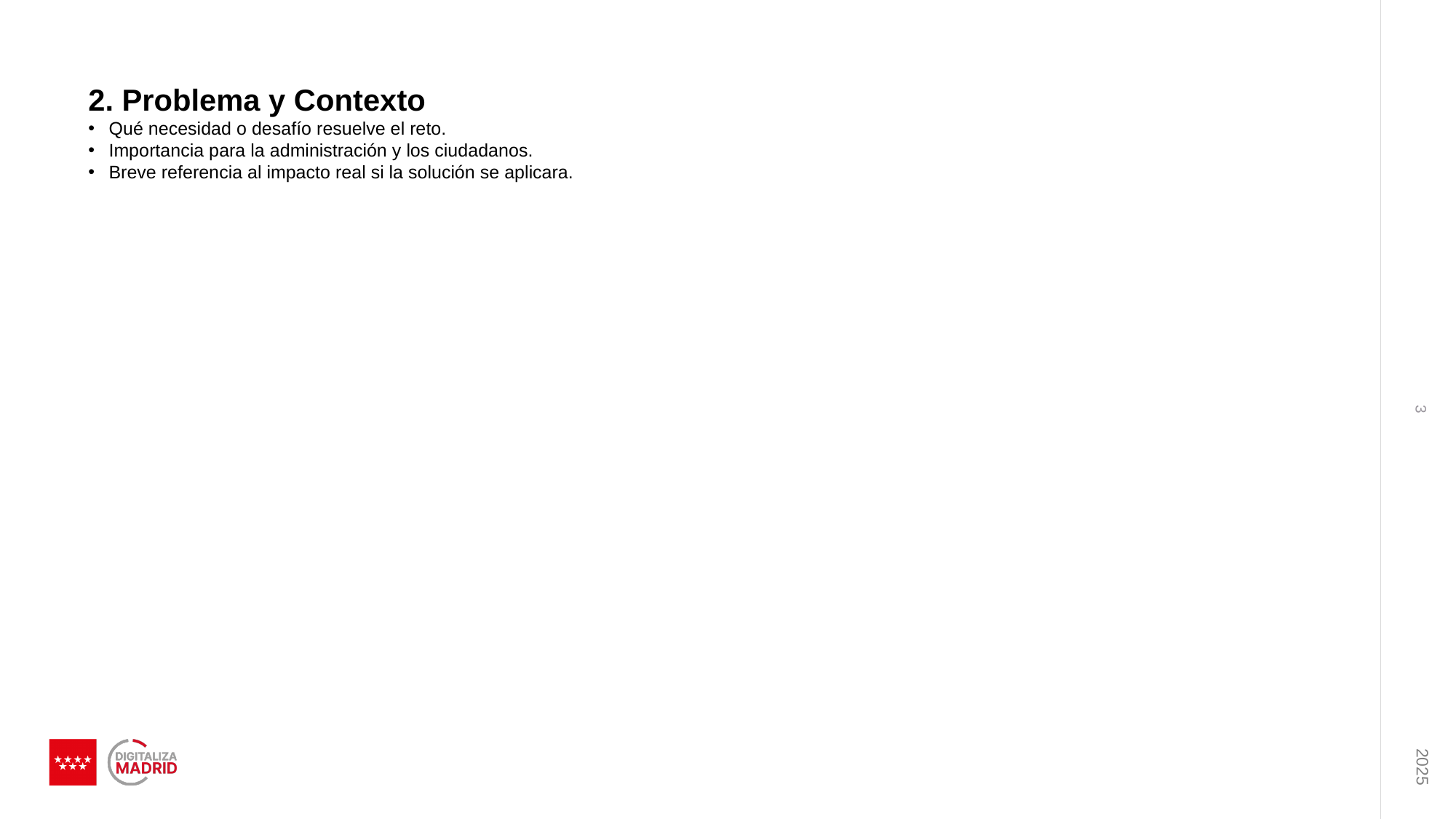

2. Problema y Contexto
Qué necesidad o desafío resuelve el reto.
Importancia para la administración y los ciudadanos.
Breve referencia al impacto real si la solución se aplicara.